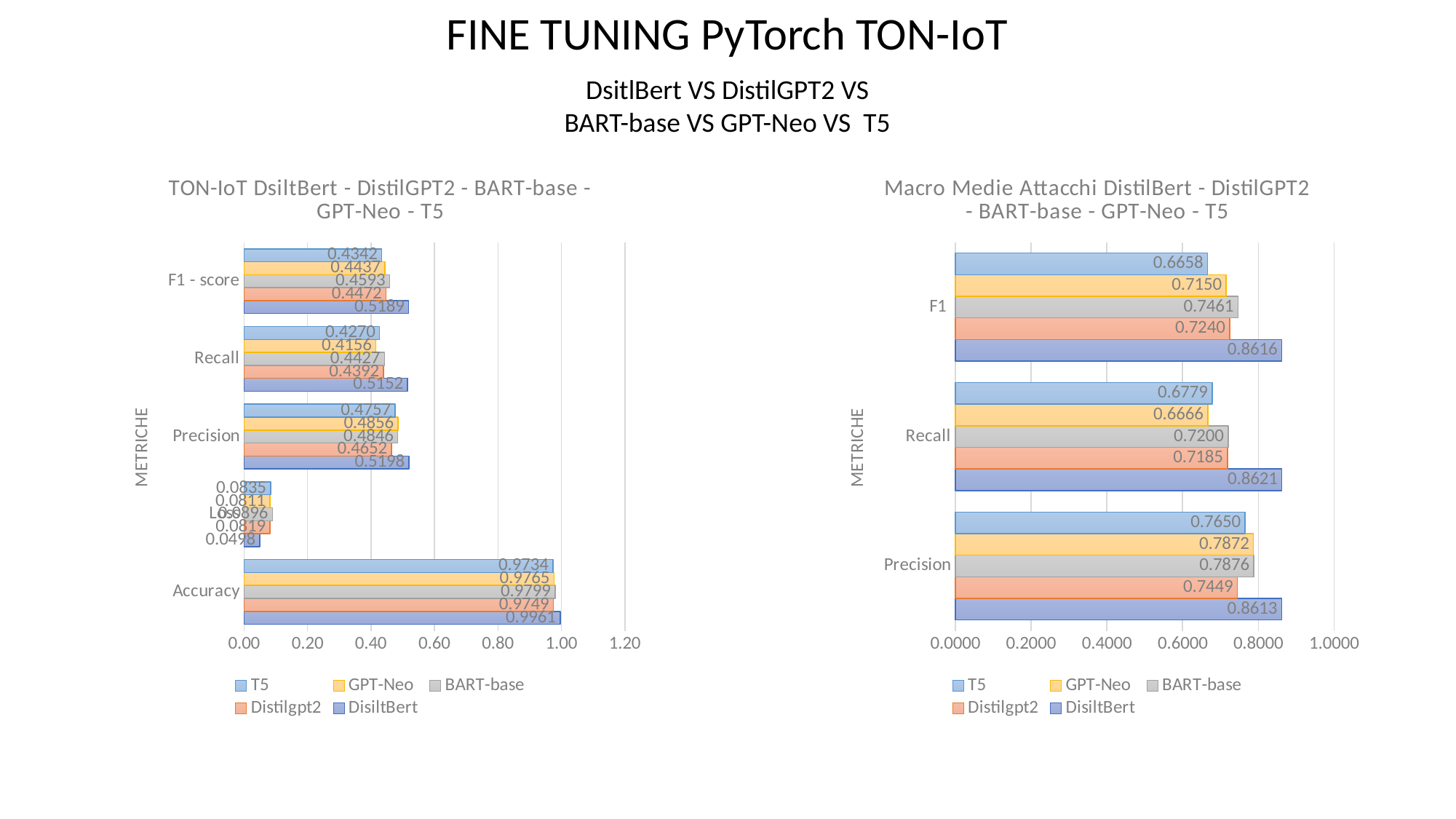

# FINE TUNING PyTorch TON-IoT
DsitlBert VS DistilGPT2 VS BART-base VS GPT-Neo VS  T5

### Chart: TON-IoT DsiltBert - DistilGPT2 - BART-base - GPT-Neo - T5

| Category | DisiltBert | Distilgpt2 | BART-base | GPT-Neo | T5 |
|---|---|---|---|---|---|
| Accuracy | 0.9961 | 0.9749 | 0.9799 | 0.9765 | 0.9734 |
| Loss | 0.0498 | 0.0819 | 0.0896 | 0.0811 | 0.0835 |
| Precision | 0.5198 | 0.4652 | 0.4846 | 0.4856 | 0.4757 |
| Recall | 0.5152 | 0.4392 | 0.4427 | 0.4156 | 0.427 |
| F1 - score | 0.5189 | 0.4472 | 0.4593 | 0.4437 | 0.4342 |

### Chart: Macro Medie Attacchi DistilBert - DistilGPT2 - BART-base - GPT-Neo - T5

| Category | DisiltBert | Distilgpt2 | BART-base | GPT-Neo | T5 |
|---|---|---|---|---|---|
| Precision | 0.8613 | 0.7449 | 0.7876 | 0.7872 | 0.765 |
| Recall | 0.8621 | 0.7185 | 0.72 | 0.6666 | 0.6779 |
| F1  | 0.8616 | 0.724 | 0.7461 | 0.715 | 0.6658 |